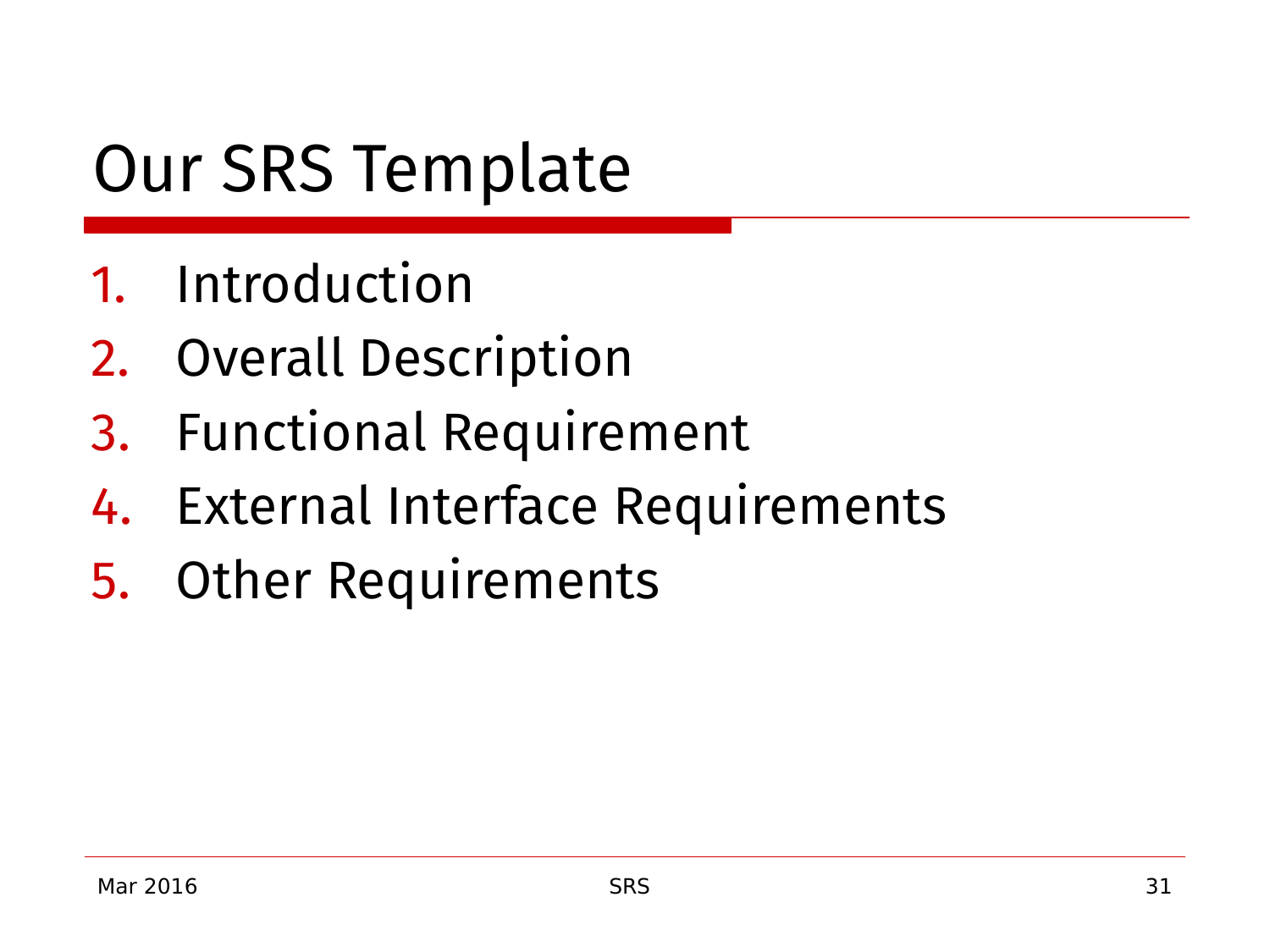

# Our SRS Template
Introduction
Overall Description
Functional Requirement
External Interface Requirements
Other Requirements
Mar 2016
SRS
31